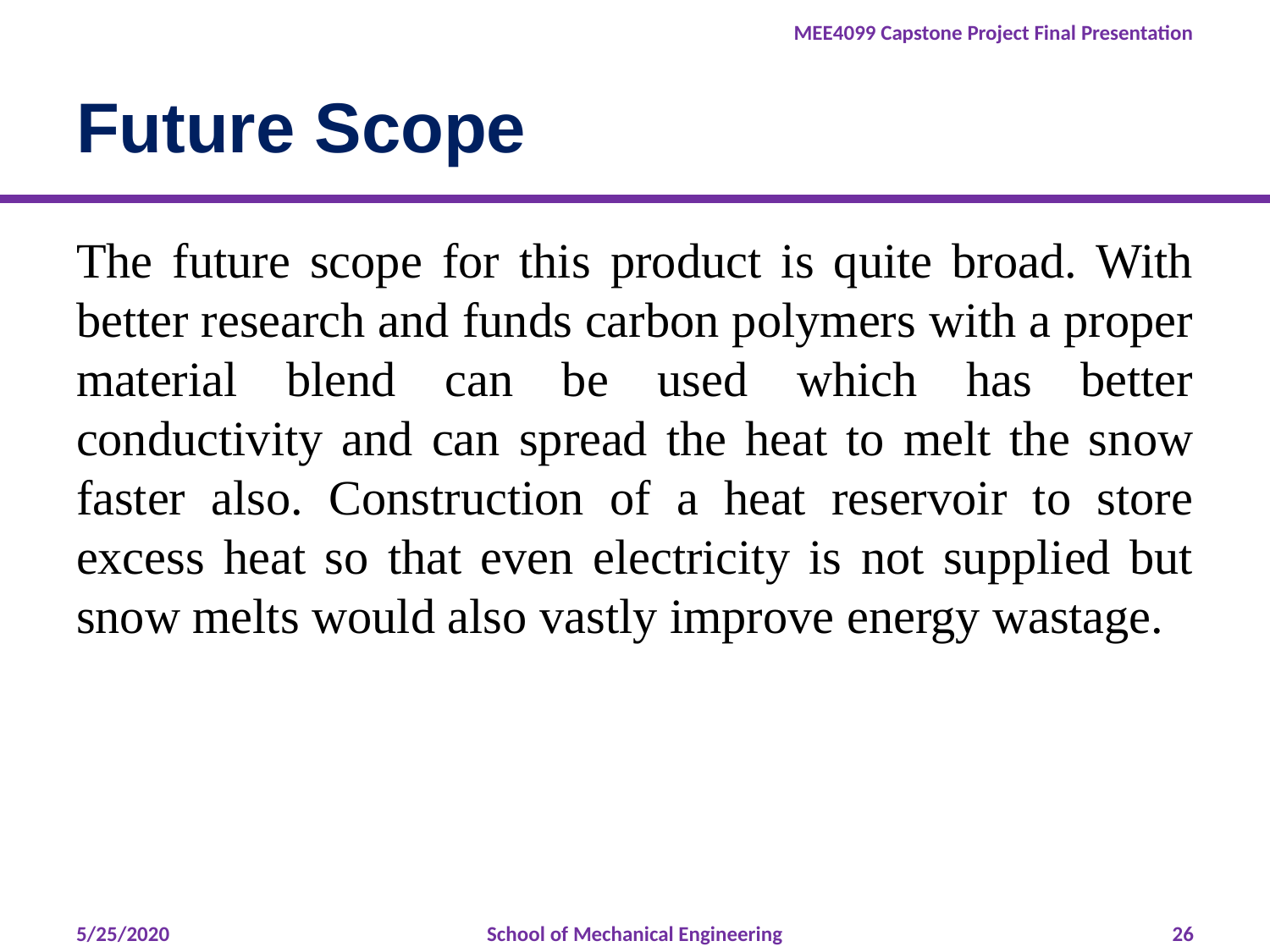

# Future Scope
The future scope for this product is quite broad. With better research and funds carbon polymers with a proper material blend can be used which has better conductivity and can spread the heat to melt the snow faster also. Construction of a heat reservoir to store excess heat so that even electricity is not supplied but snow melts would also vastly improve energy wastage.

5/25/2020
School of Mechanical Engineering
26